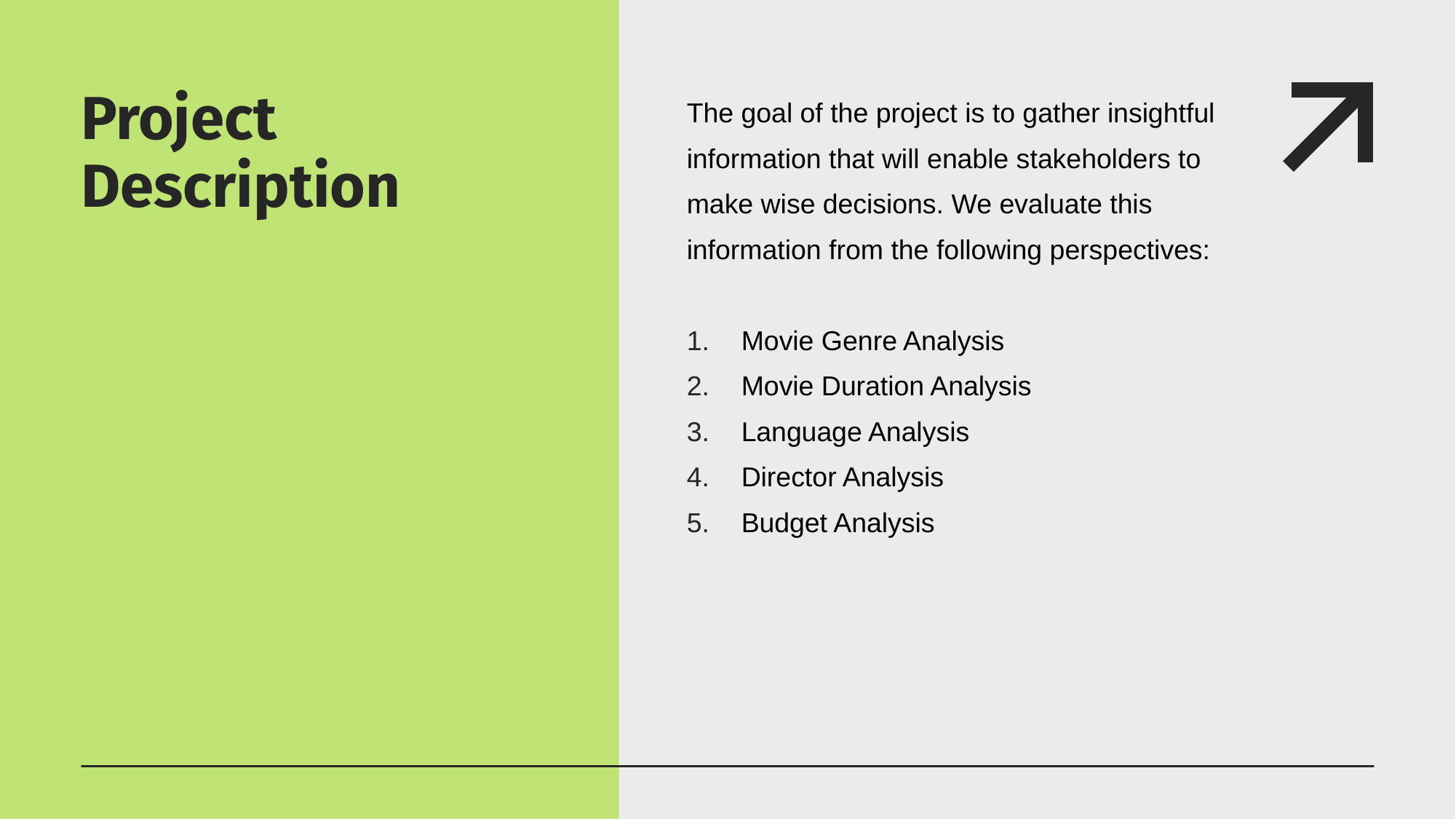

# Project Description
The goal of the project is to gather insightful information that will enable stakeholders to make wise decisions. We evaluate this information from the following perspectives:

Movie Genre Analysis
Movie Duration Analysis
Language Analysis
Director Analysis
Budget Analysis